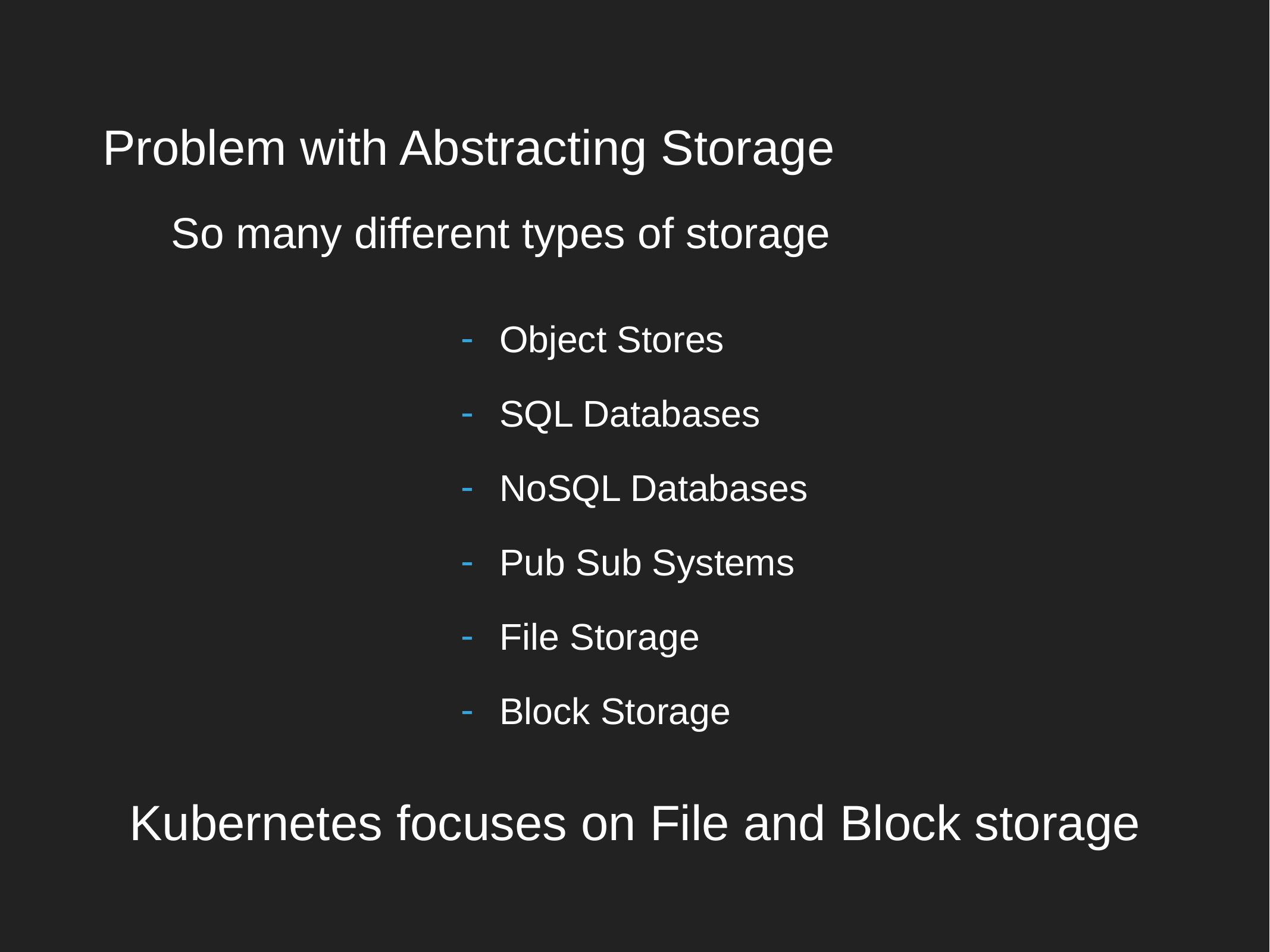

Problem with Abstracting Storage
So many different types of storage
Object Stores
SQL Databases
NoSQL Databases
Pub Sub Systems
File Storage
Block Storage
Kubernetes focuses on File and Block storage